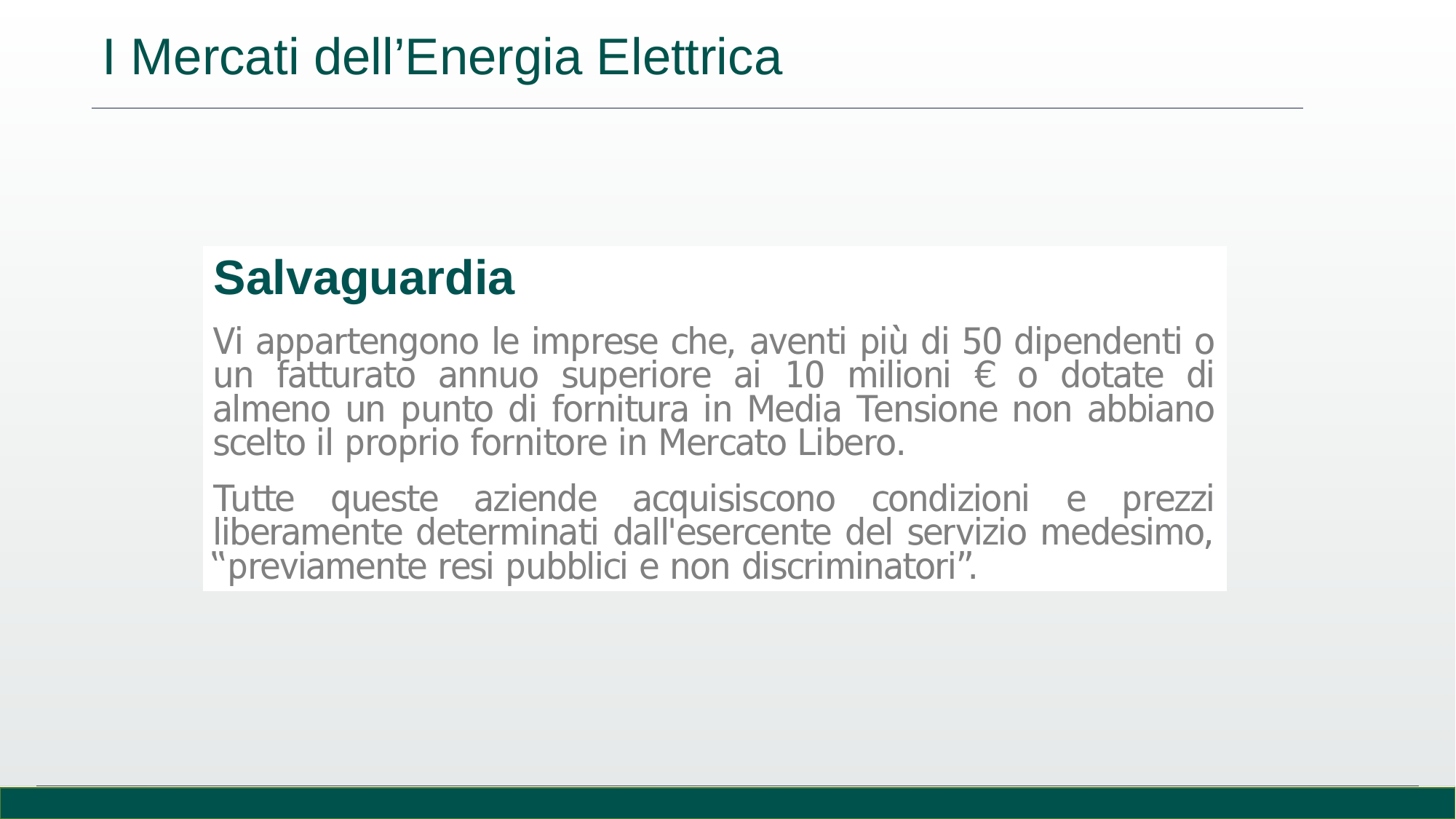

I Mercati dell’Energia Elettrica
| Salvaguardia Vi appartengono le imprese che, aventi più di 50 dipendenti o un fatturato annuo superiore ai 10 milioni € o dotate di almeno un punto di fornitura in Media Tensione non abbiano scelto il proprio fornitore in Mercato Libero. Tutte queste aziende acquisiscono condizioni e prezzi liberamente determinati dall'esercente del servizio medesimo, “previamente resi pubblici e non discriminatori”. |
| --- |